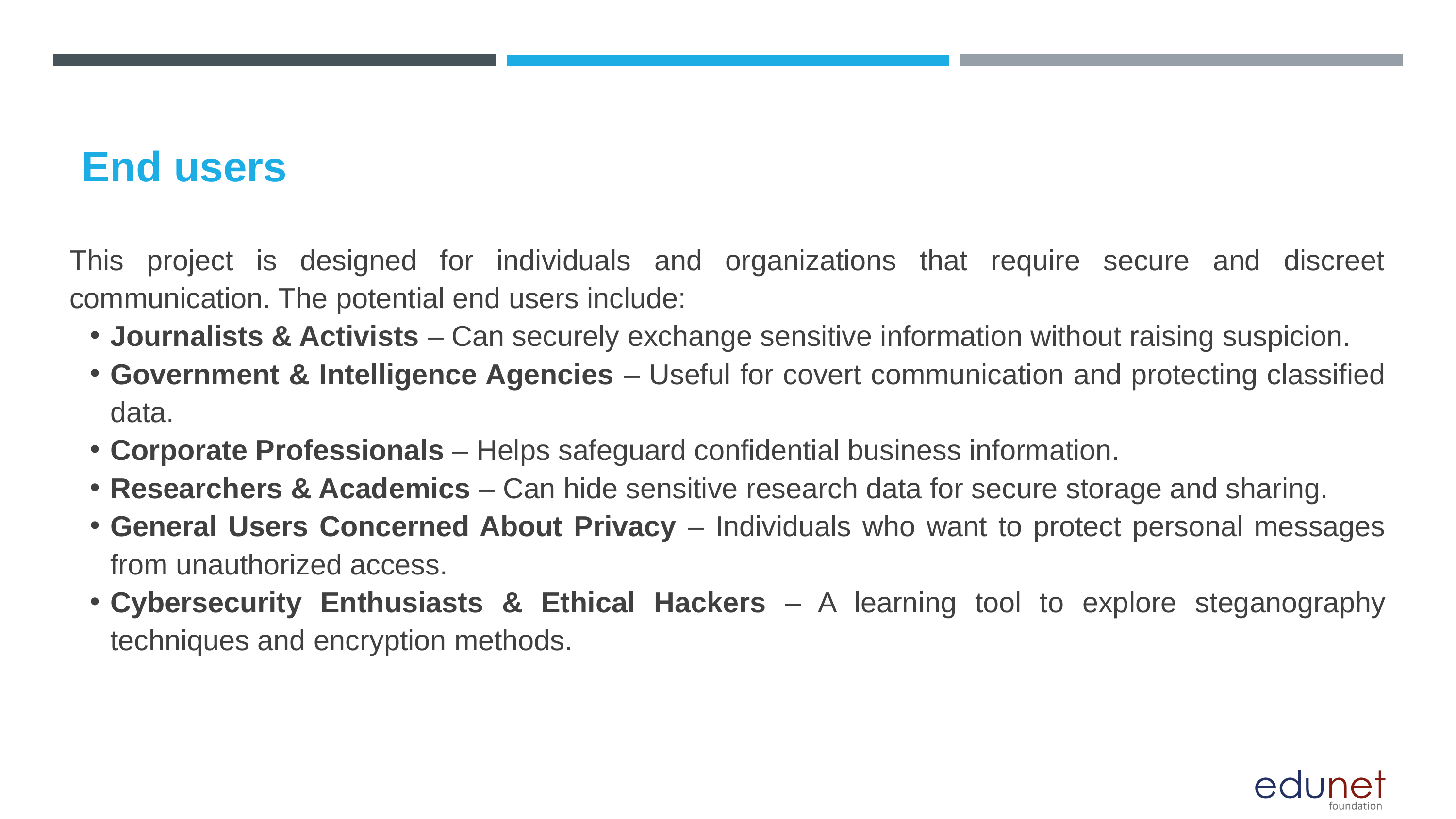

End users

This project is designed for individuals and organizations that require secure and discreet communication. The potential end users include:
Journalists & Activists – Can securely exchange sensitive information without raising suspicion.
Government & Intelligence Agencies – Useful for covert communication and protecting classified data.
Corporate Professionals – Helps safeguard confidential business information.
Researchers & Academics – Can hide sensitive research data for secure storage and sharing.
General Users Concerned About Privacy – Individuals who want to protect personal messages from unauthorized access.
Cybersecurity Enthusiasts & Ethical Hackers – A learning tool to explore steganography techniques and encryption methods.